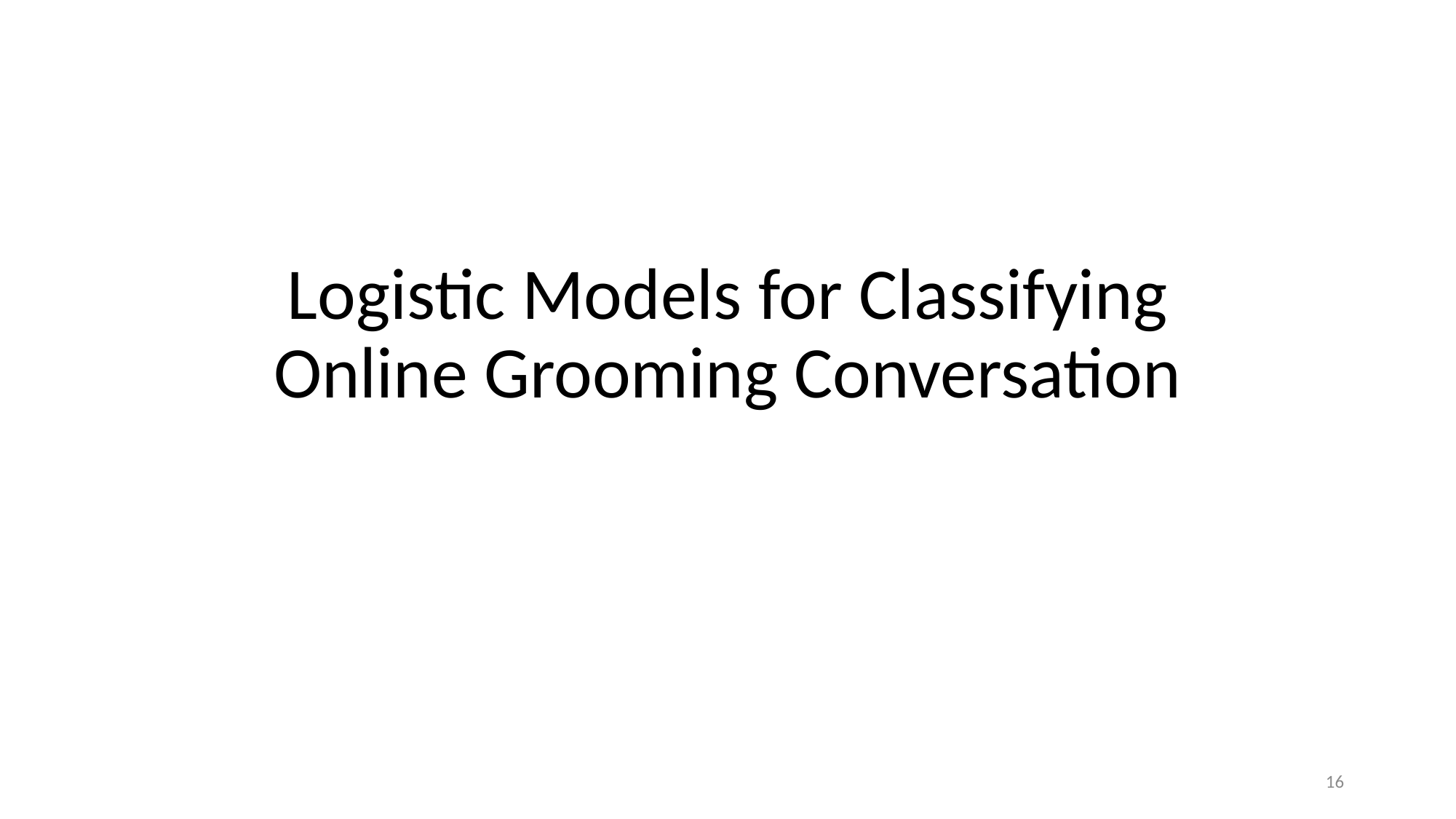

# Logistic Models for Classifying Online Grooming Conversation

16